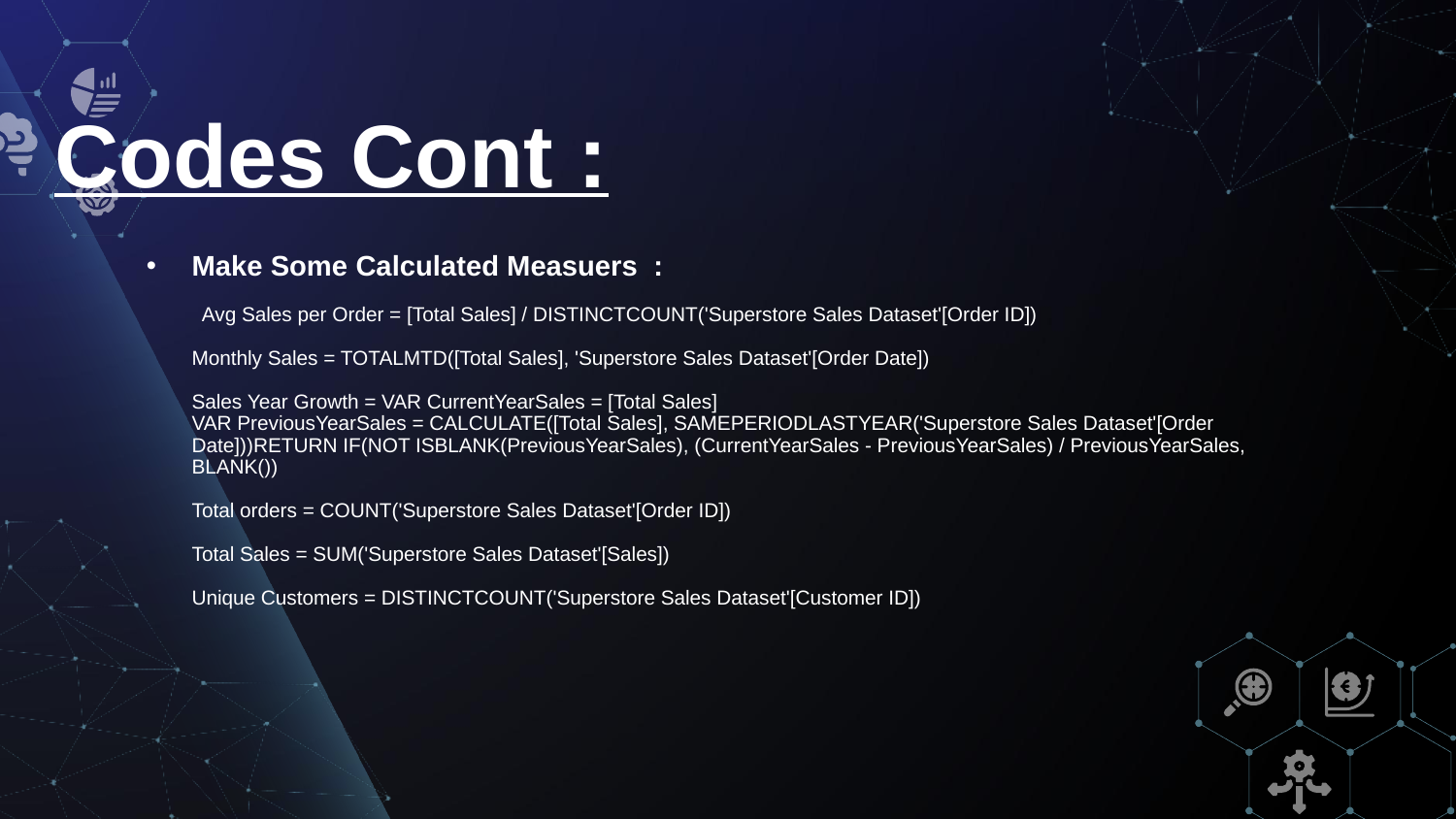

Codes Cont :
# Make Some Calculated Measuers  : Avg Sales per Order = [Total Sales] / DISTINCTCOUNT('Superstore Sales Dataset'[Order ID])   Monthly Sales = TOTALMTD([Total Sales], 'Superstore Sales Dataset'[Order Date])   Sales Year Growth = VAR CurrentYearSales = [Total Sales] VAR PreviousYearSales = CALCULATE([Total Sales], SAMEPERIODLASTYEAR('Superstore Sales Dataset'[Order Date]))RETURN IF(NOT ISBLANK(PreviousYearSales), (CurrentYearSales - PreviousYearSales) / PreviousYearSales, BLANK())   Total orders = COUNT('Superstore Sales Dataset'[Order ID])   Total Sales = SUM('Superstore Sales Dataset'[Sales])     Unique Customers = DISTINCTCOUNT('Superstore Sales Dataset'[Customer ID])